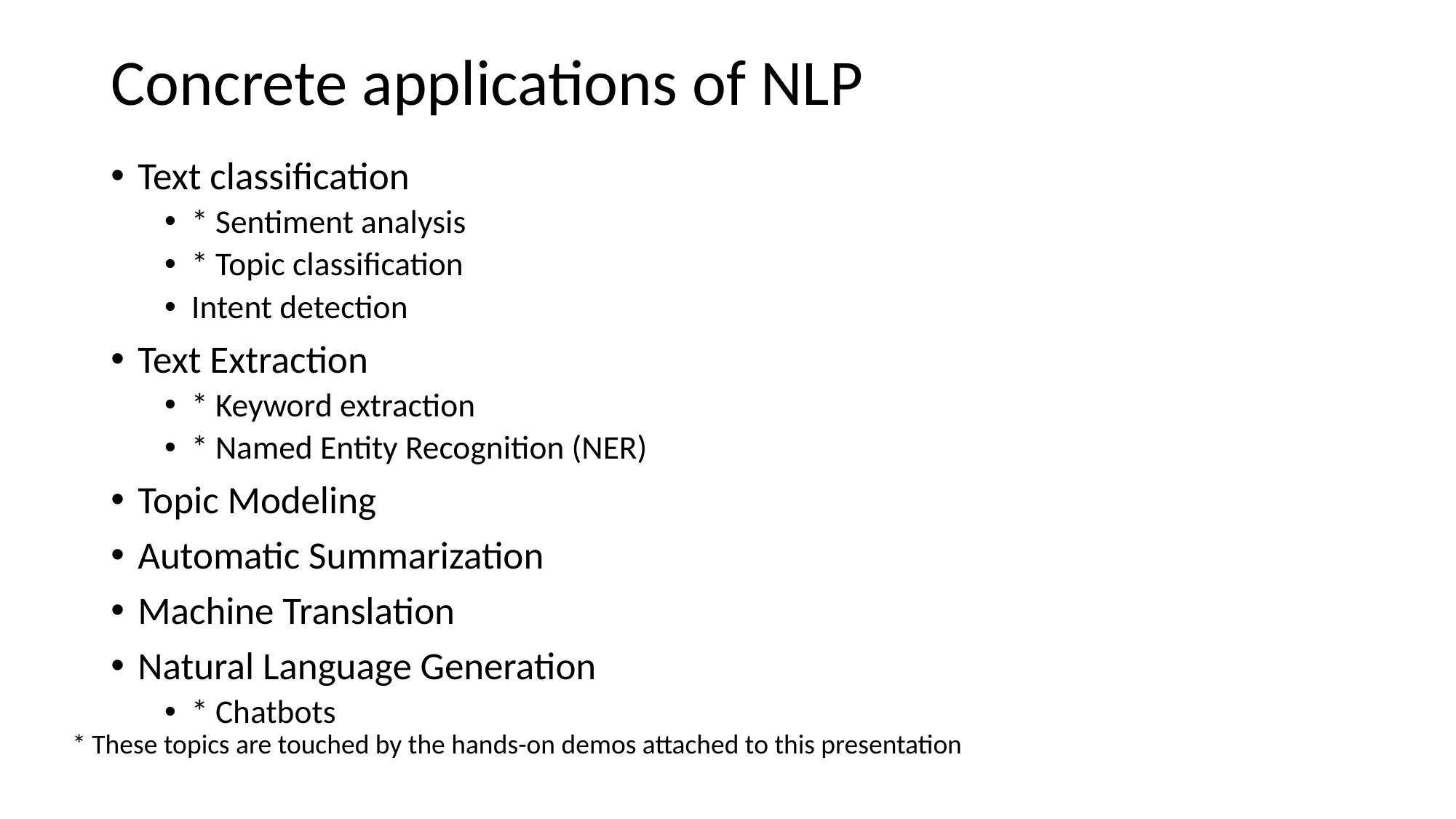

# Concrete applications of NLP
Text classification
* Sentiment analysis
* Topic classification
Intent detection
Text Extraction
* Keyword extraction
* Named Entity Recognition (NER)
Topic Modeling
Automatic Summarization
Machine Translation
Natural Language Generation
* Chatbots

* These topics are touched by the hands-on demos attached to this presentation